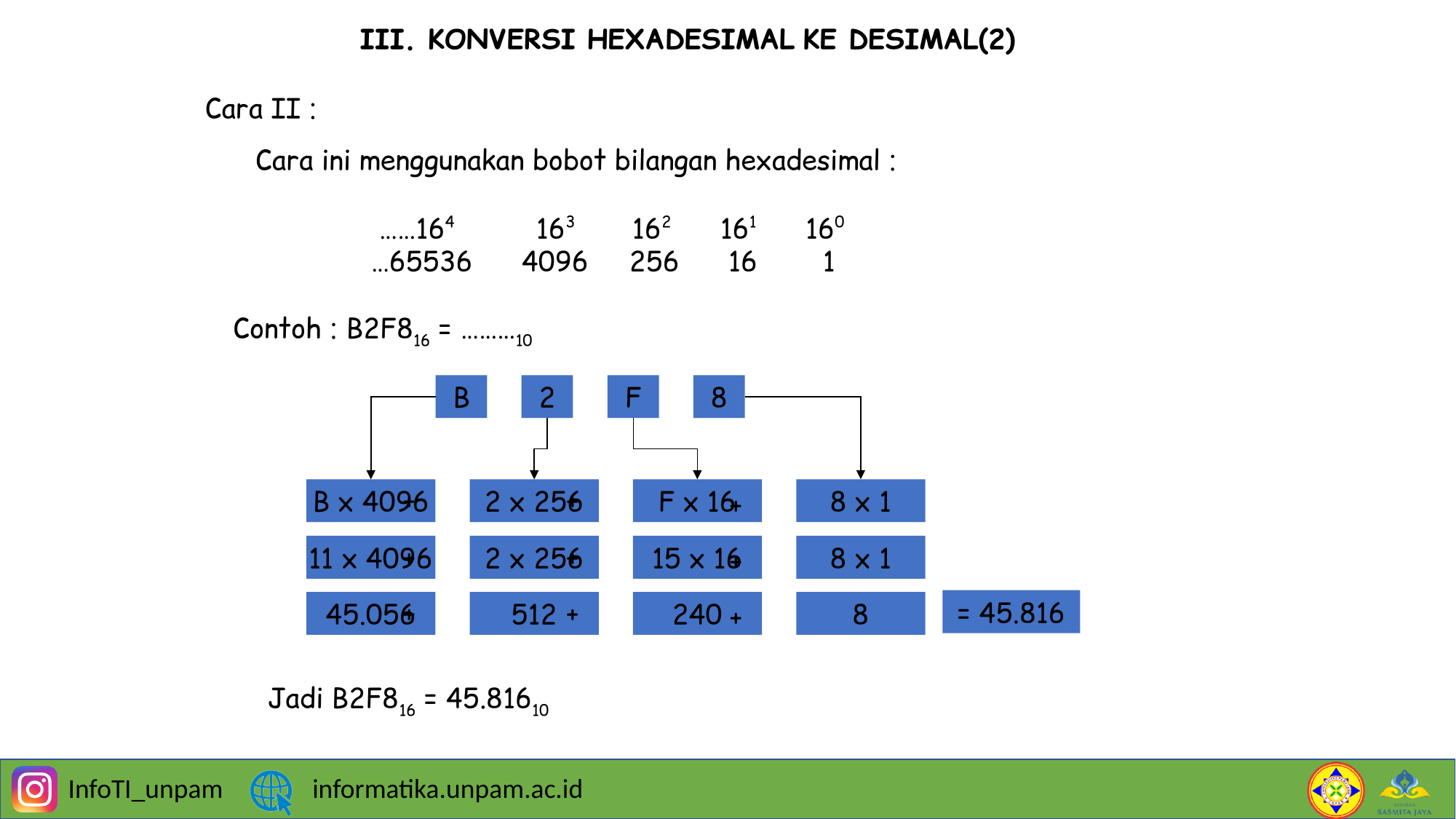

8
III. KONVERSI HEXADESIMAL KE DESIMAL(2)
Cara II :
Cara ini menggunakan bobot bilangan hexadesimal :
  ……164          163       162      161      160
 …65536      4096     256      16        1
Contoh : B2F816 = ………10
B
2
F
8
+
+
B x 4096
2 x 256
F x 16
8 x 1
+
+
+
11 x 4096
2 x 256
15 x 16
8 x 1
+
= 45.816
+
+
45.056
512
240
8
+
Jadi B2F816 = 45.81610